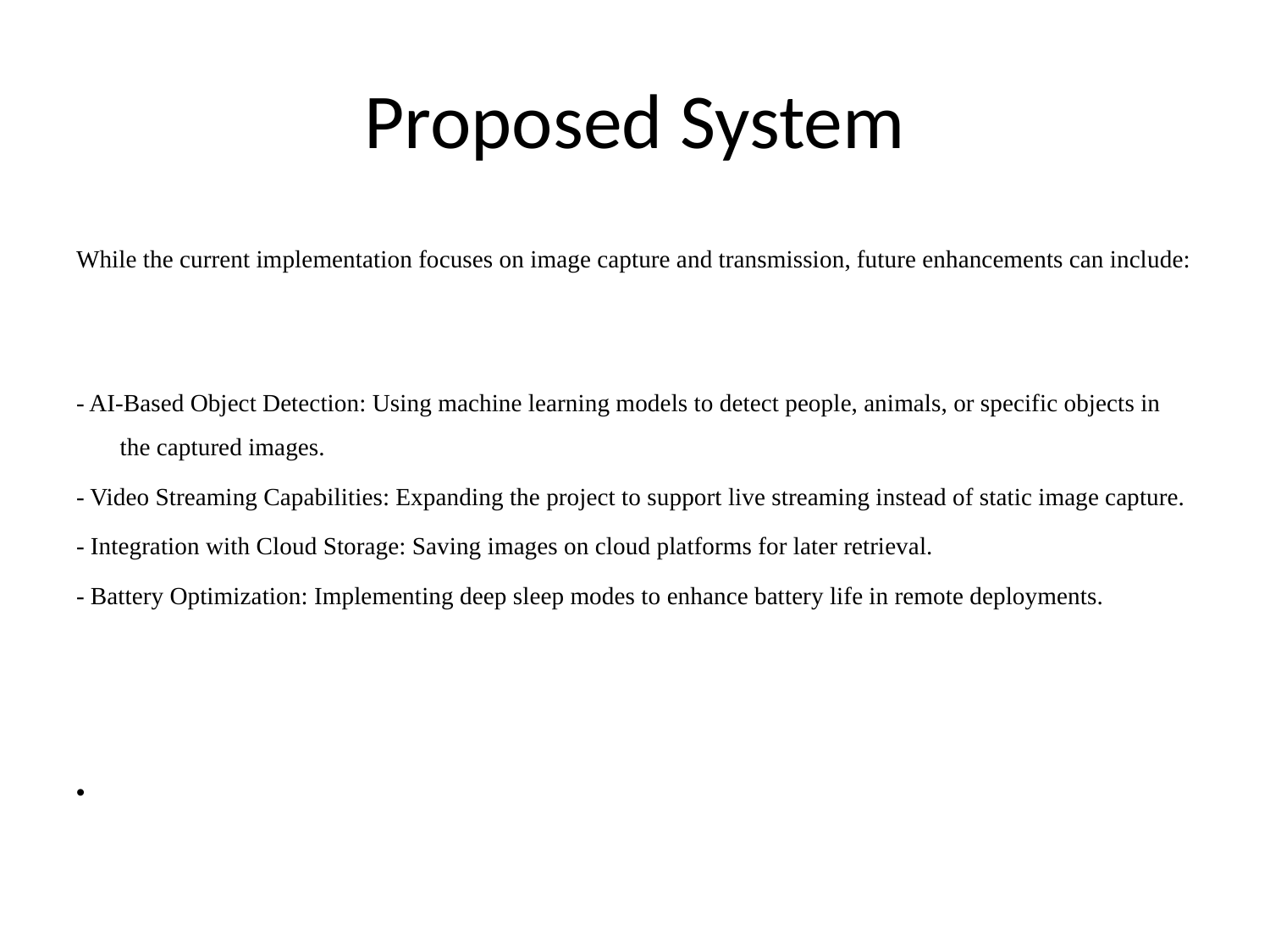

# Proposed System
While the current implementation focuses on image capture and transmission, future enhancements can include:

- AI-Based Object Detection: Using machine learning models to detect people, animals, or specific objects in the captured images.
- Video Streaming Capabilities: Expanding the project to support live streaming instead of static image capture.
- Integration with Cloud Storage: Saving images on cloud platforms for later retrieval.
- Battery Optimization: Implementing deep sleep modes to enhance battery life in remote deployments.